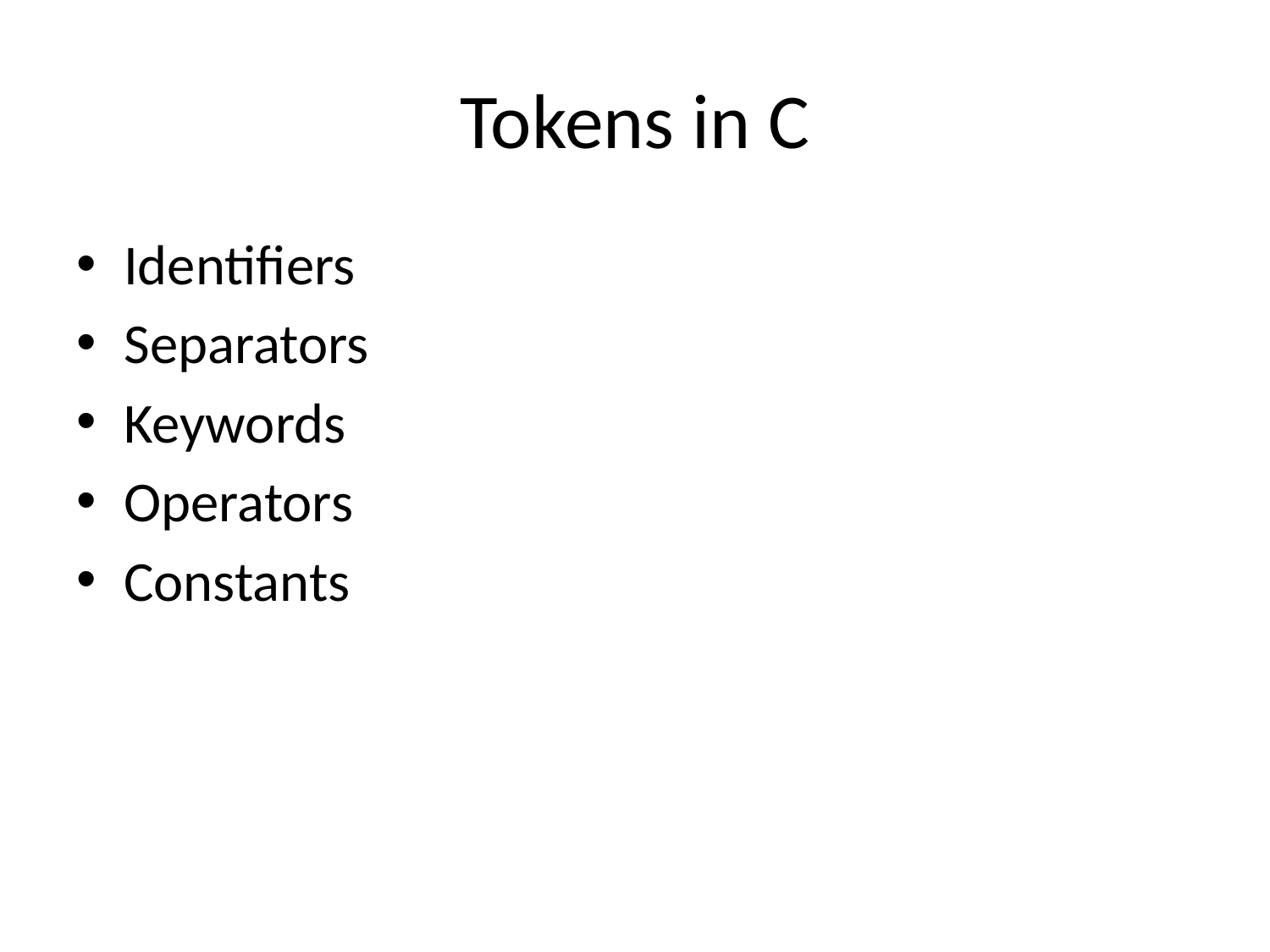

# Tokens in C
Identifiers
Separators
Keywords
Operators
Constants